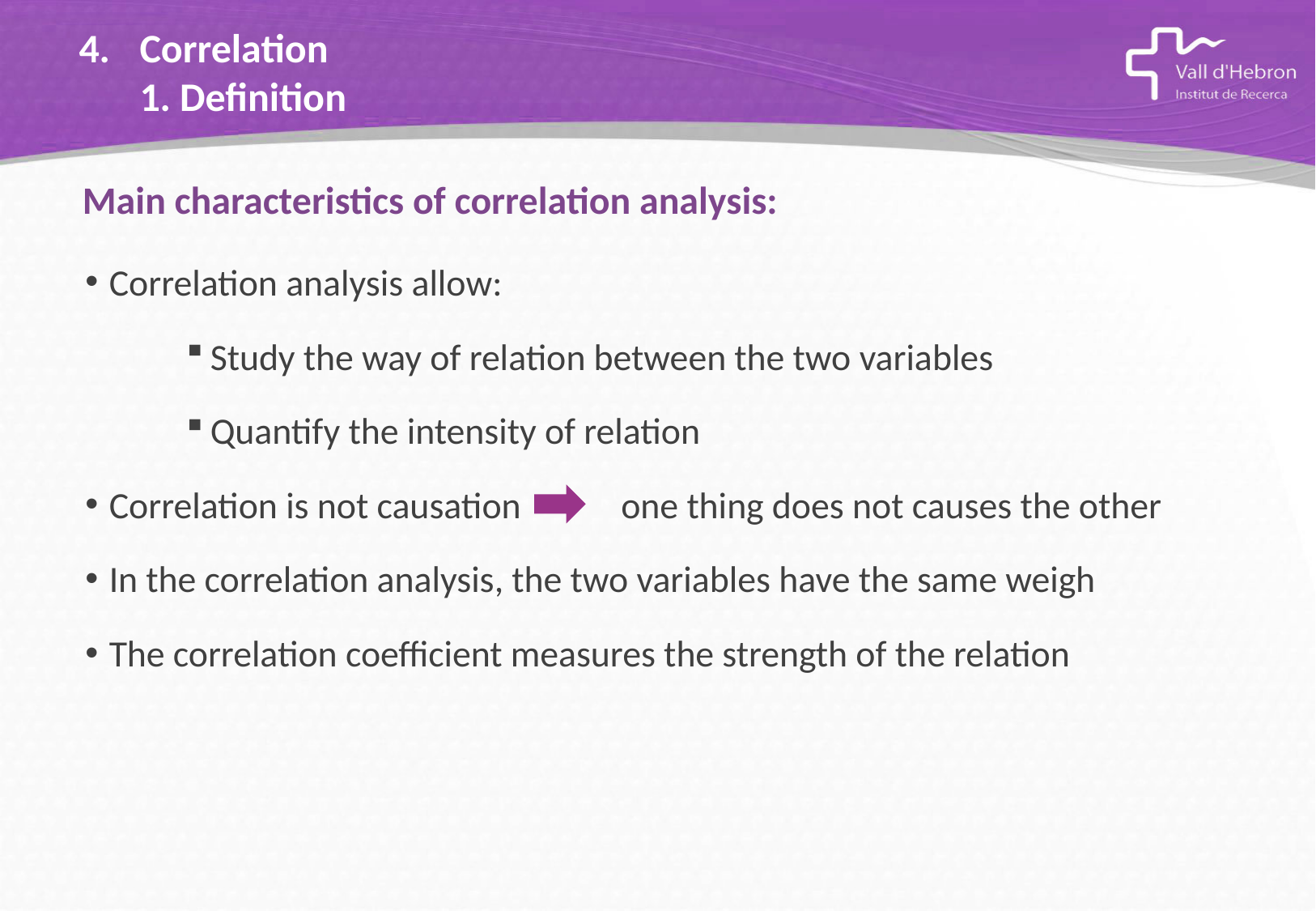

# Correlation 1. Definition
Main characteristics of correlation analysis:
Correlation analysis allow:
Study the way of relation between the two variables
Quantify the intensity of relation
Correlation is not causation	one thing does not causes the other
In the correlation analysis, the two variables have the same weigh
The correlation coefficient measures the strength of the relation